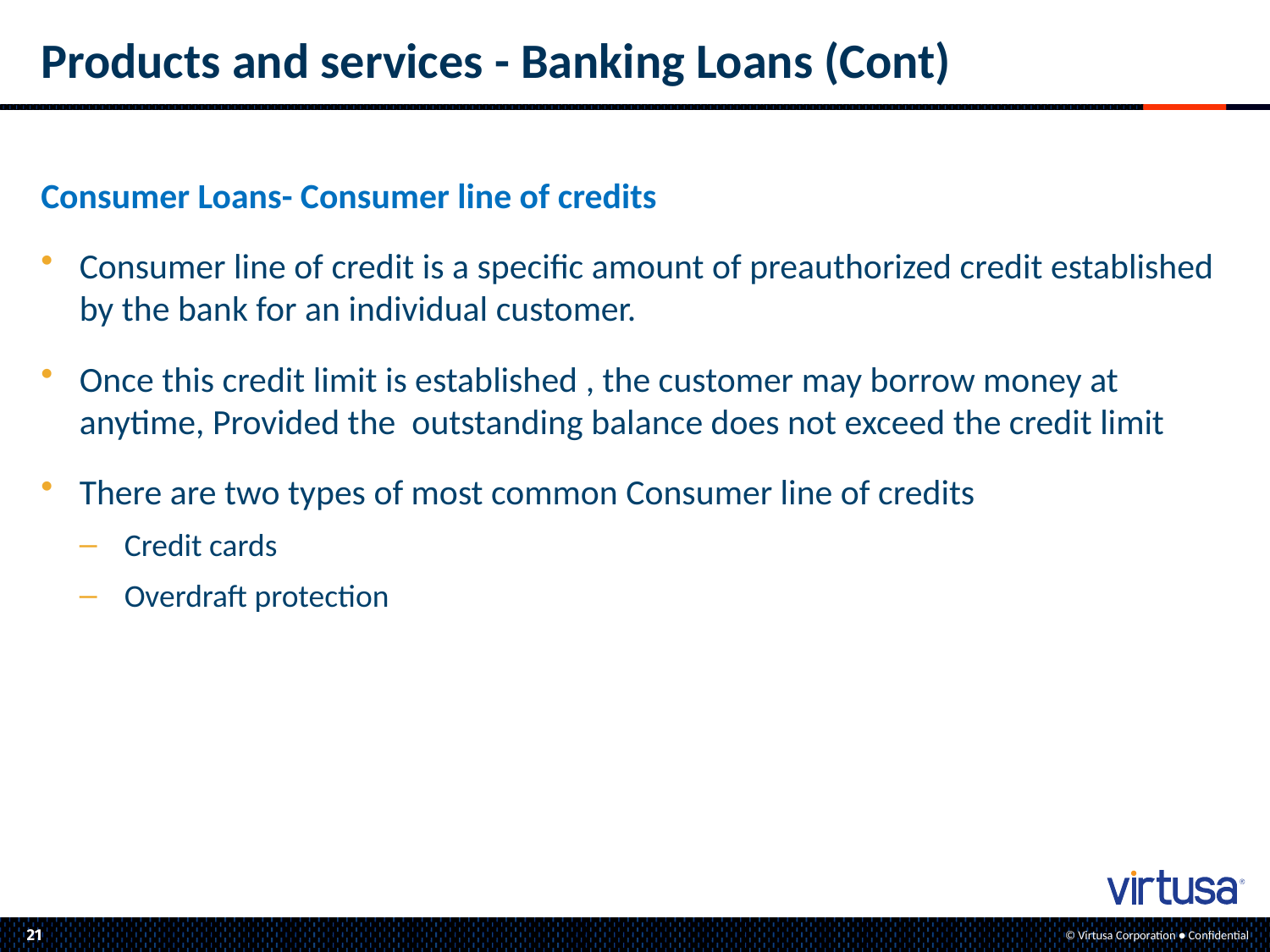

# Products and services - Banking Loans (Cont)
Consumer Loans- Consumer line of credits
Consumer line of credit is a specific amount of preauthorized credit established by the bank for an individual customer.
Once this credit limit is established , the customer may borrow money at anytime, Provided the  outstanding balance does not exceed the credit limit
There are two types of most common Consumer line of credits
Credit cards
Overdraft protection